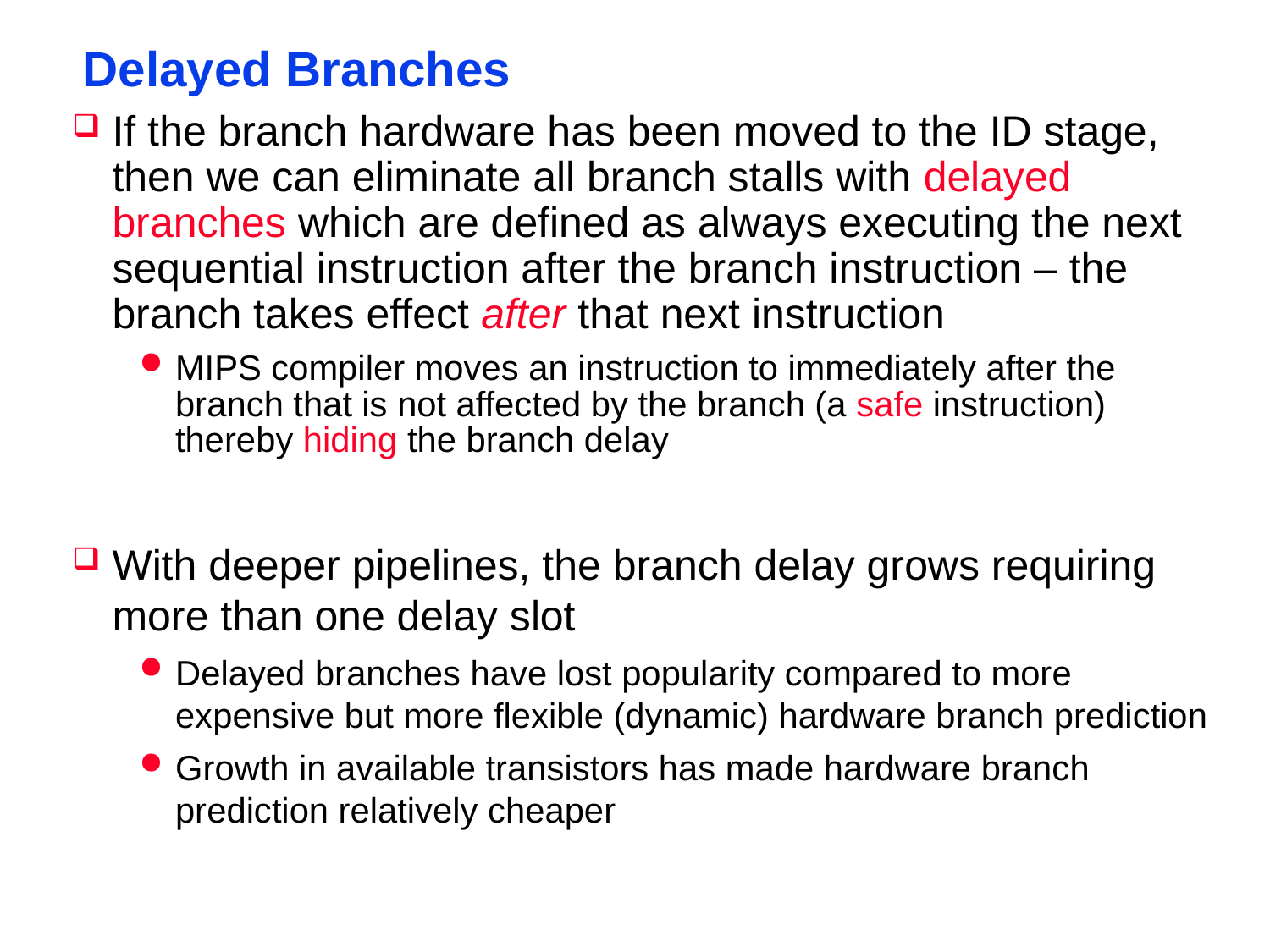

# Delayed Branches
If the branch hardware has been moved to the ID stage, then we can eliminate all branch stalls with delayed branches which are defined as always executing the next sequential instruction after the branch instruction – the branch takes effect after that next instruction
MIPS compiler moves an instruction to immediately after the branch that is not affected by the branch (a safe instruction) thereby hiding the branch delay
With deeper pipelines, the branch delay grows requiring more than one delay slot
Delayed branches have lost popularity compared to more expensive but more flexible (dynamic) hardware branch prediction
Growth in available transistors has made hardware branch prediction relatively cheaper